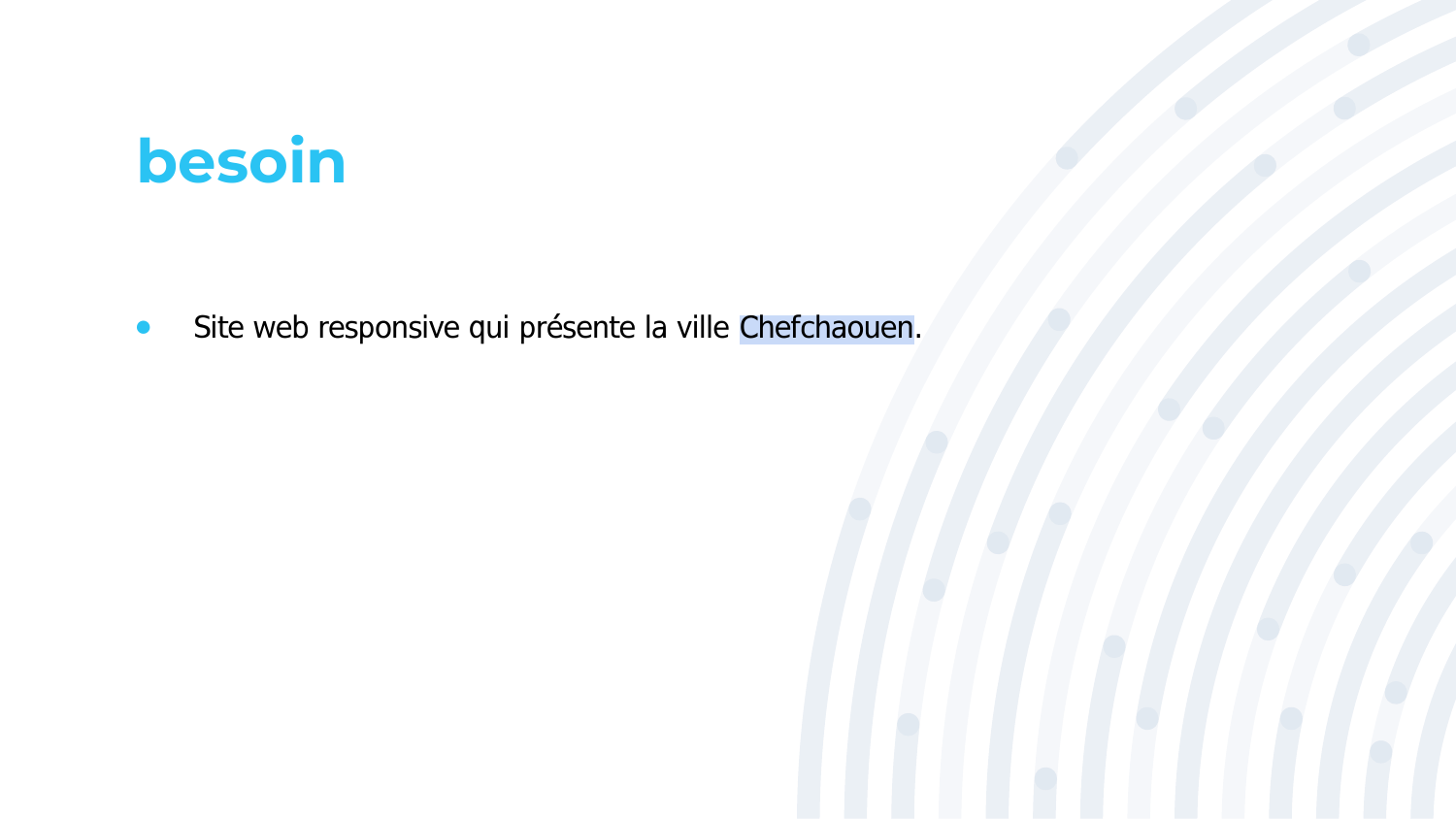

# besoin
Site web responsive qui présente la ville Chefchaouen.